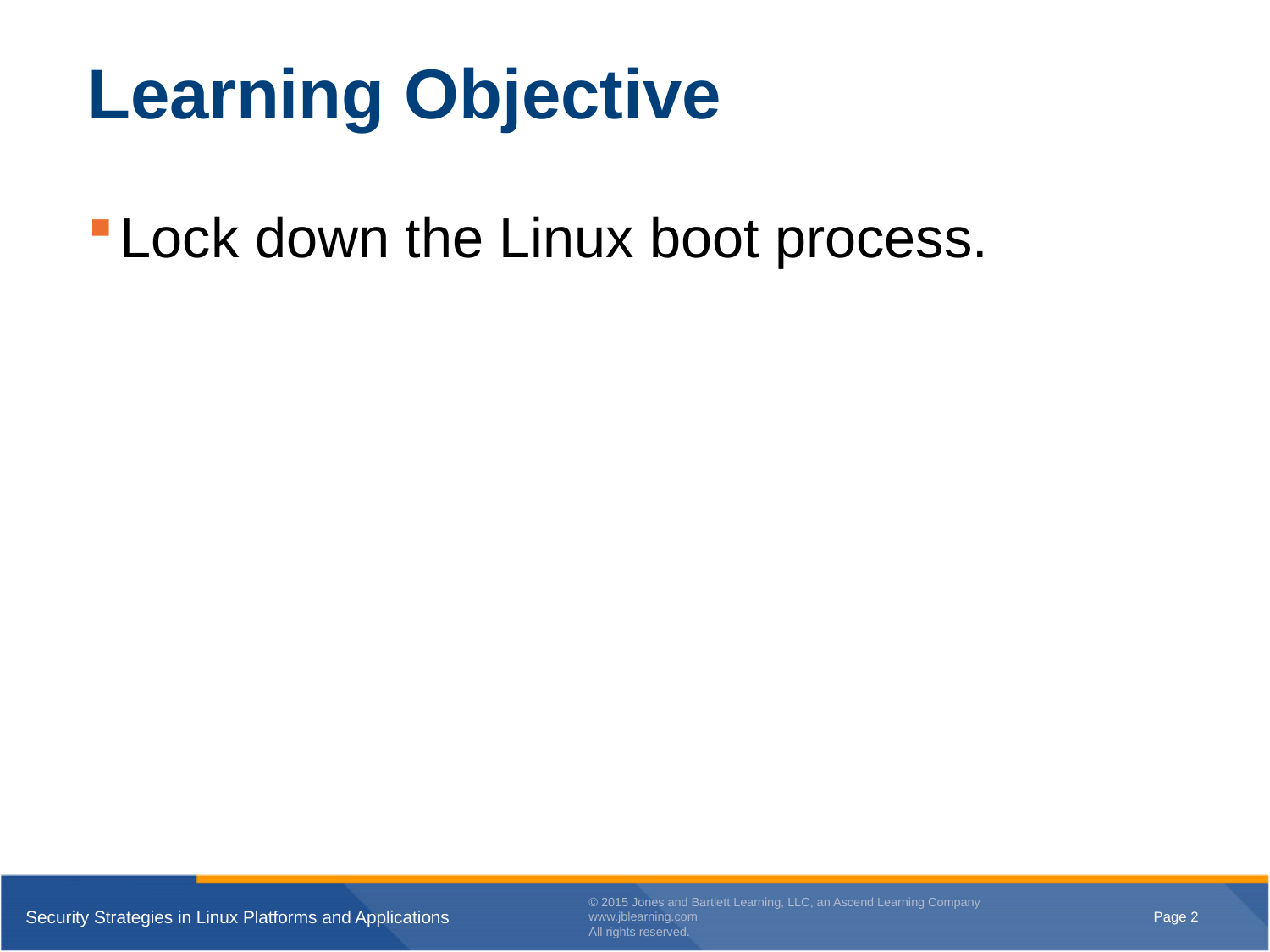

# Learning Objective
Lock down the Linux boot process.